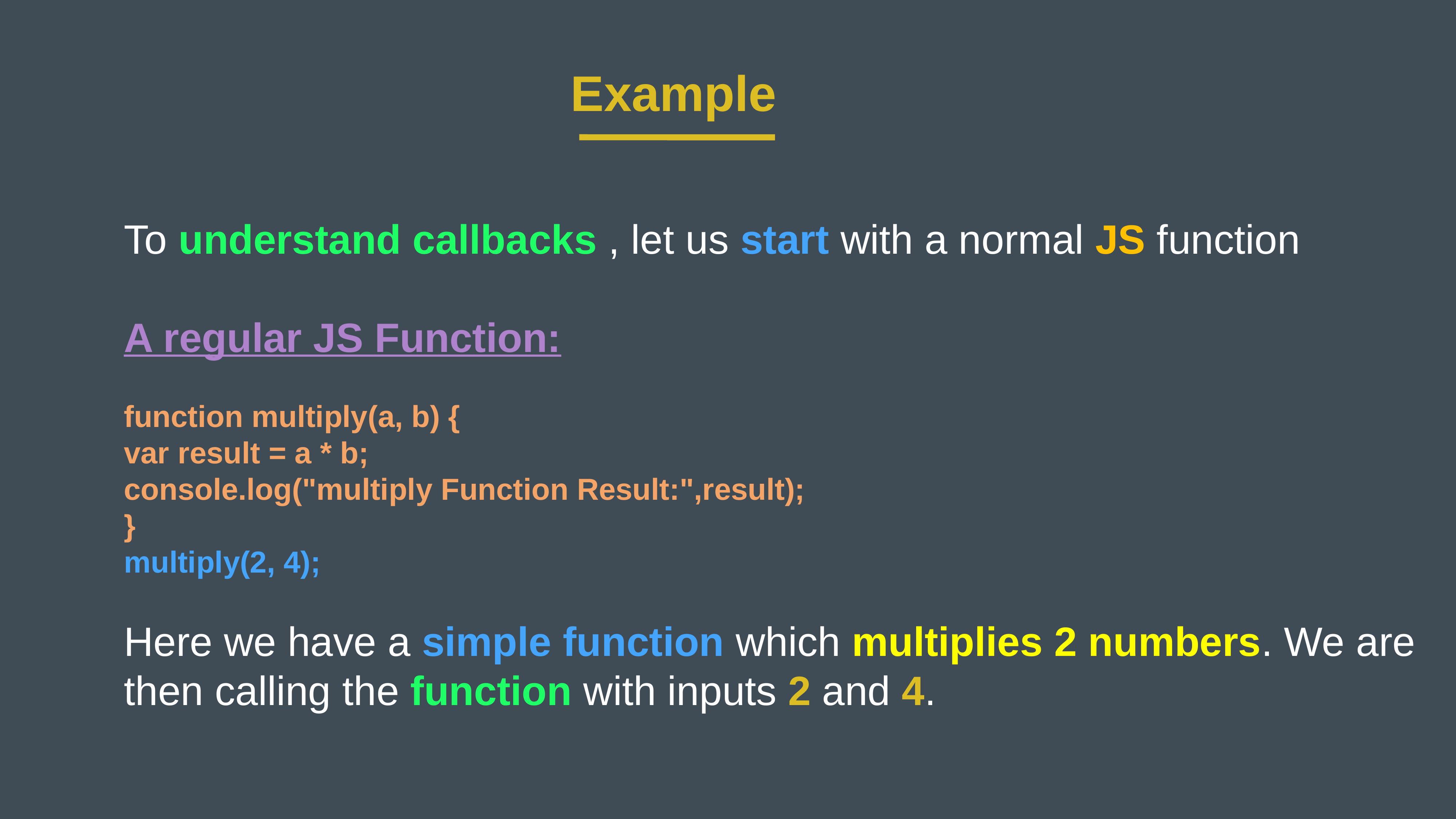

Example
To understand callbacks , let us start with a normal JS function

A regular JS Function:

function multiply(a, b) {
var result = a * b;
console.log("multiply Function Result:",result);
}
multiply(2, 4);

Here we have a simple function which multiplies 2 numbers. We are then calling the function with inputs 2 and 4.